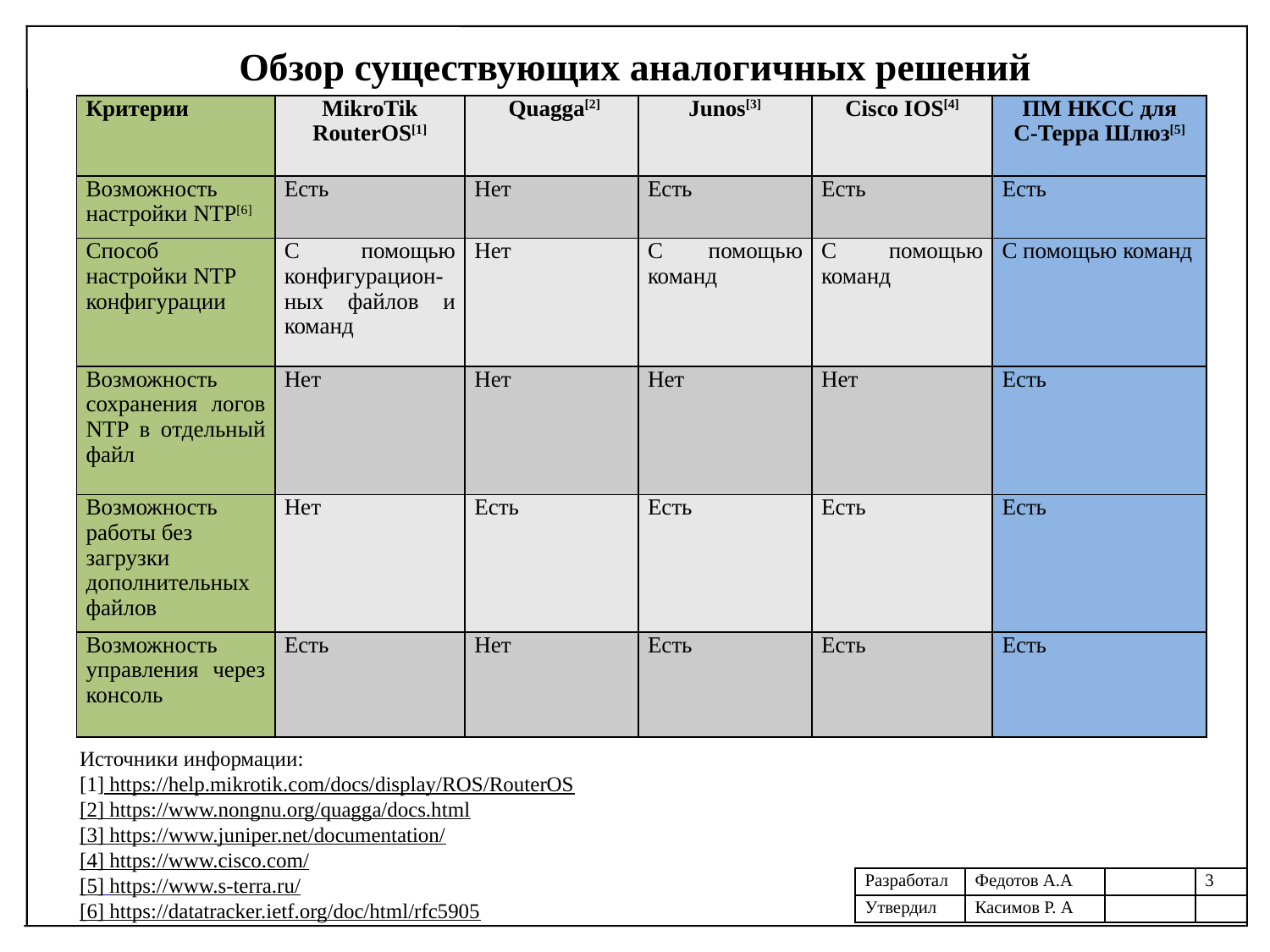

Обзор существующих аналогичных решений
| Критерии | MikroTik RouterOS[1] | Quagga[2] | Junos[3] | Cisco IOS[4] | ПМ НКСС для С-Терра Шлюз[5] |
| --- | --- | --- | --- | --- | --- |
| Возможность настройки NTP[6] | Есть | Нет | Есть | Есть | Есть |
| Способ настройки NTP конфигурации | С помощью конфигурацион-ных файлов и команд | Нет | С помощью команд | С помощью команд | С помощью команд |
| Возможность сохранения логов NTP в отдельный файл | Нет | Нет | Нет | Нет | Есть |
| Возможность работы без загрузки дополнительных файлов | Нет | Есть | Есть | Есть | Есть |
| Возможность управления через консоль | Есть | Нет | Есть | Есть | Есть |
Источники информации:
[1] https://help.mikrotik.com/docs/display/ROS/RouterOS
[2] https://www.nongnu.org/quagga/docs.html
[3] https://www.juniper.net/documentation/
[4] https://www.cisco.com/
[5] https://www.s-terra.ru/
[6] https://datatracker.ietf.org/doc/html/rfc5905
| Разработал | Федотов А.А |  | 3 |
| --- | --- | --- | --- |
| Утвердил | Касимов Р. А |  |  |